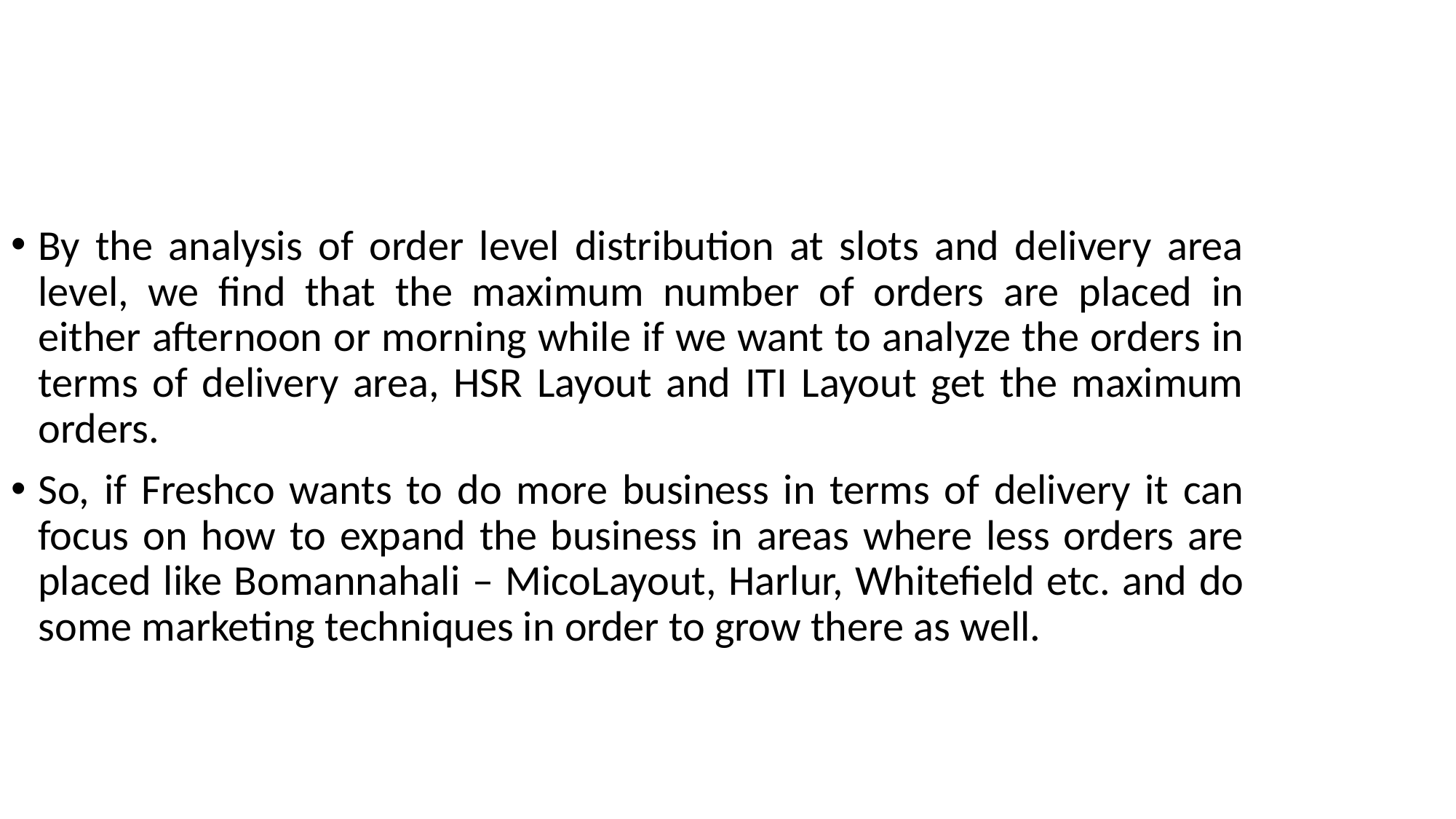

By the analysis of order level distribution at slots and delivery area level, we find that the maximum number of orders are placed in either afternoon or morning while if we want to analyze the orders in terms of delivery area, HSR Layout and ITI Layout get the maximum orders.
So, if Freshco wants to do more business in terms of delivery it can focus on how to expand the business in areas where less orders are placed like Bomannahali – MicoLayout, Harlur, Whitefield etc. and do some marketing techniques in order to grow there as well.